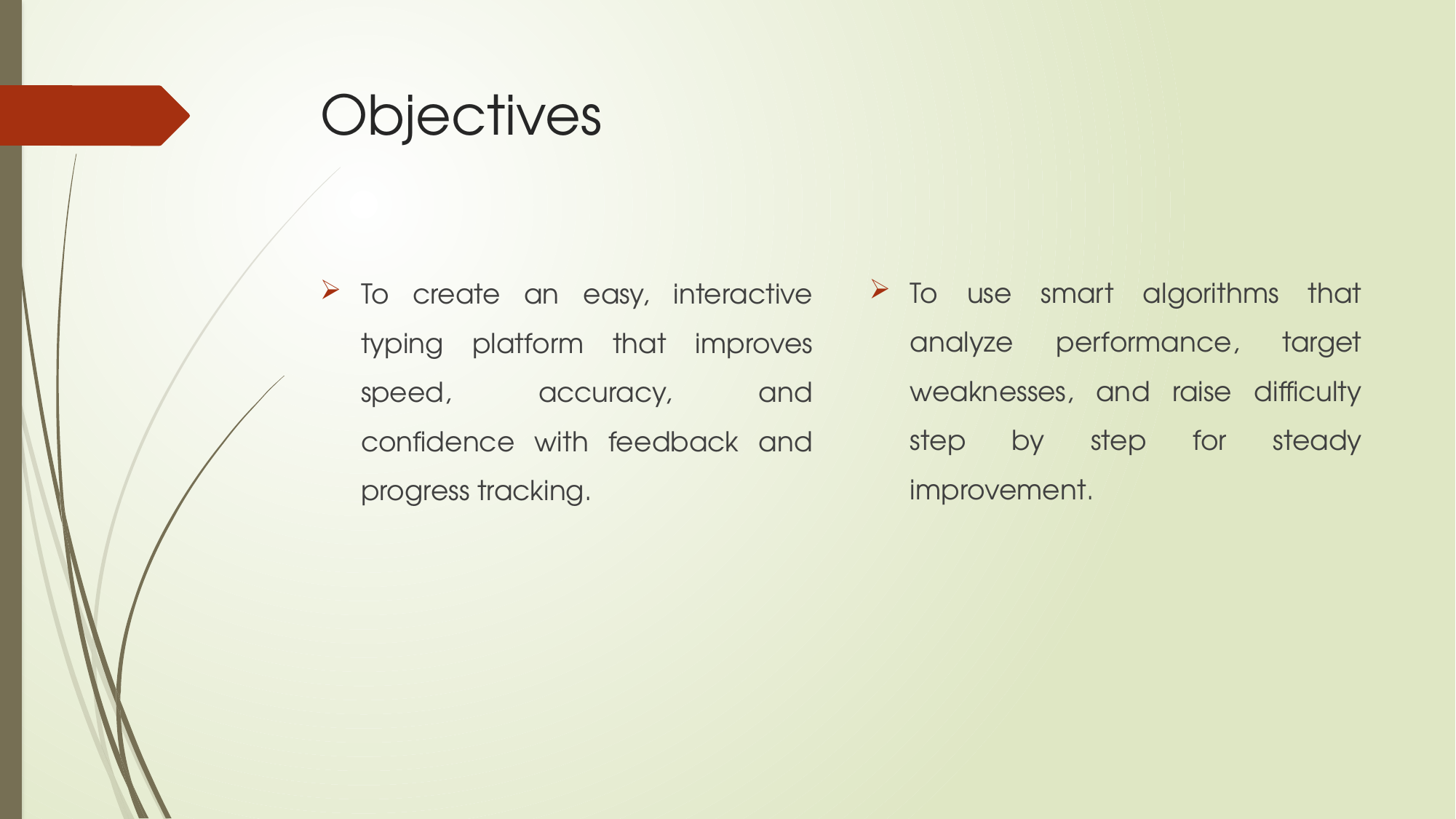

# Objectives
To use smart algorithms that analyze performance, target weaknesses, and raise difficulty step by step for steady improvement.
To create an easy, interactive typing platform that improves speed, accuracy, and confidence with feedback and progress tracking.